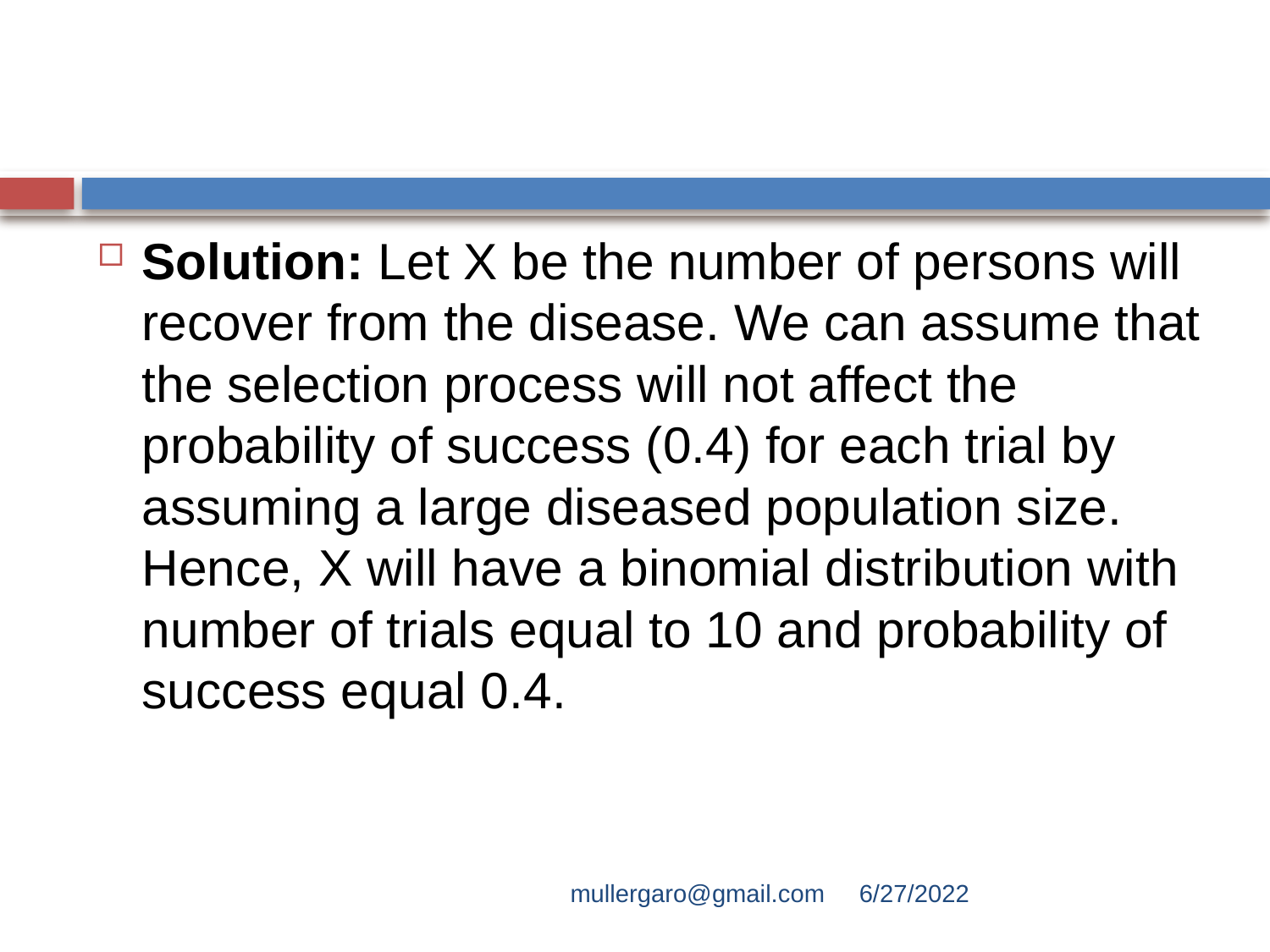

#
Solution: Let X be the number of persons will recover from the disease. We can assume that the selection process will not affect the probability of success (0.4) for each trial by assuming a large diseased population size. Hence, X will have a binomial distribution with number of trials equal to 10 and probability of success equal 0.4.
mullergaro@gmail.com
6/27/2022